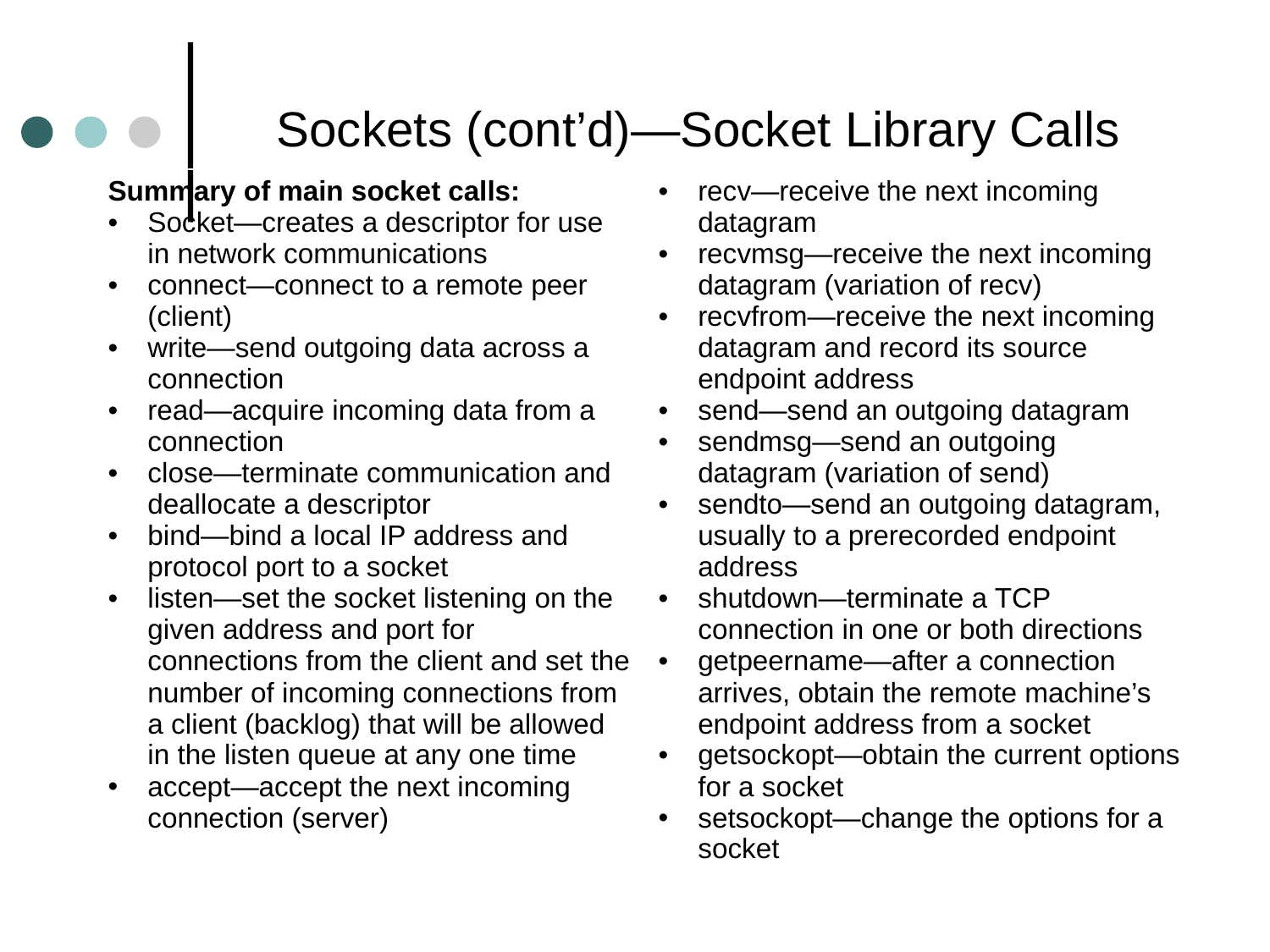

# Sockets (cont’d)—Socket Library Calls
| Summary of main socket calls: Socket—creates a descriptor for use in network communications connect—connect to a remote peer (client) write—send outgoing data across a connection read—acquire incoming data from a connection close—terminate communication and deallocate a descriptor bind—bind a local IP address and protocol port to a socket listen—set the socket listening on the given address and port for connections from the client and set the number of incoming connections from a client (backlog) that will be allowed in the listen queue at any one time accept—accept the next incoming connection (server) | recv—receive the next incoming datagram recvmsg—receive the next incoming datagram (variation of recv) recvfrom—receive the next incoming datagram and record its source endpoint address send—send an outgoing datagram sendmsg—send an outgoing datagram (variation of send) sendto—send an outgoing datagram, usually to a prerecorded endpoint address shutdown—terminate a TCP connection in one or both directions getpeername—after a connection arrives, obtain the remote machine’s endpoint address from a socket getsockopt—obtain the current options for a socket setsockopt—change the options for a socket |
| --- | --- |